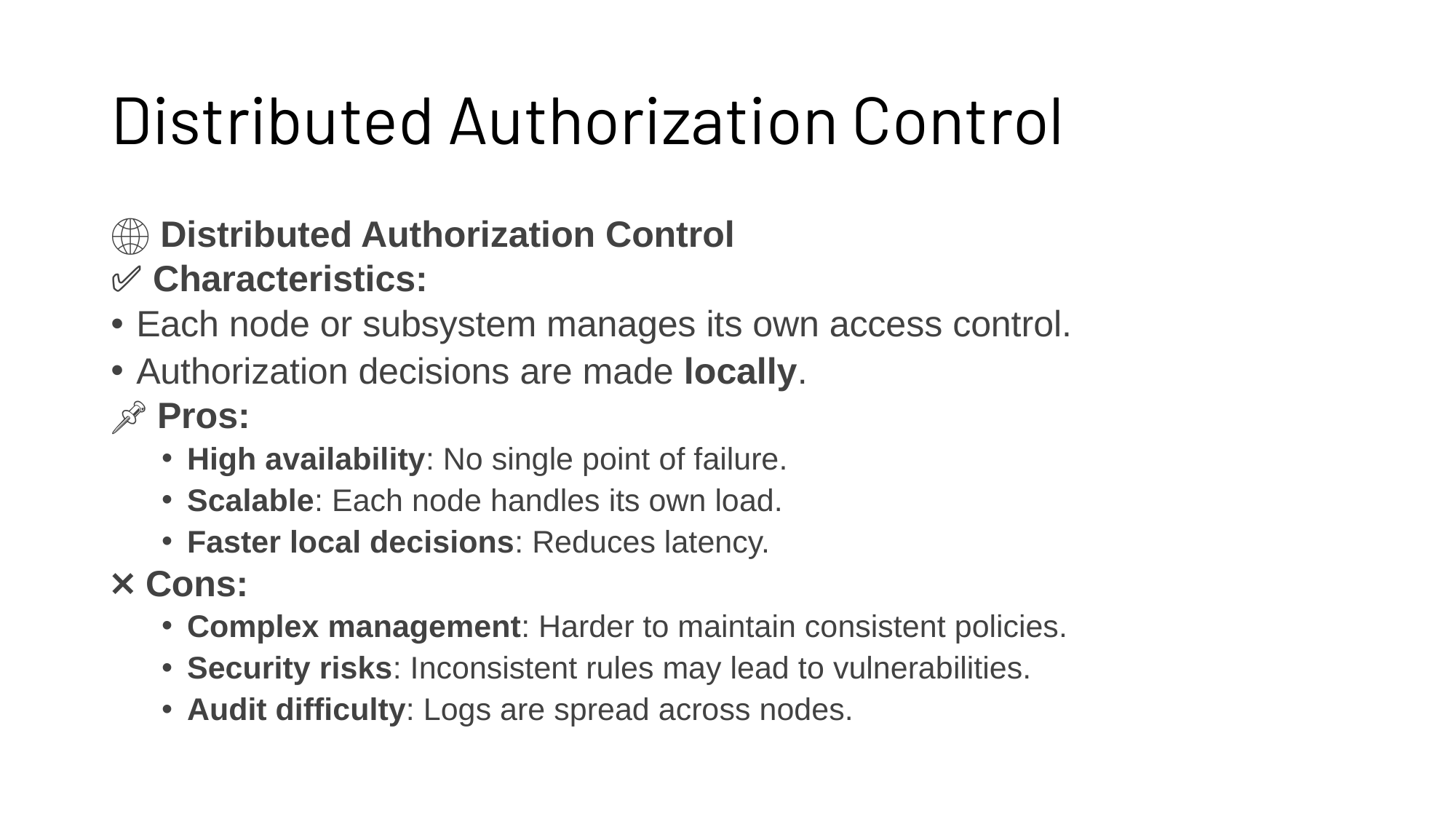

# Distributed Authorization Control
🌐 Distributed Authorization Control
✅ Characteristics:
Each node or subsystem manages its own access control.
Authorization decisions are made locally.
📌 Pros:
High availability: No single point of failure.
Scalable: Each node handles its own load.
Faster local decisions: Reduces latency.
❌ Cons:
Complex management: Harder to maintain consistent policies.
Security risks: Inconsistent rules may lead to vulnerabilities.
Audit difficulty: Logs are spread across nodes.